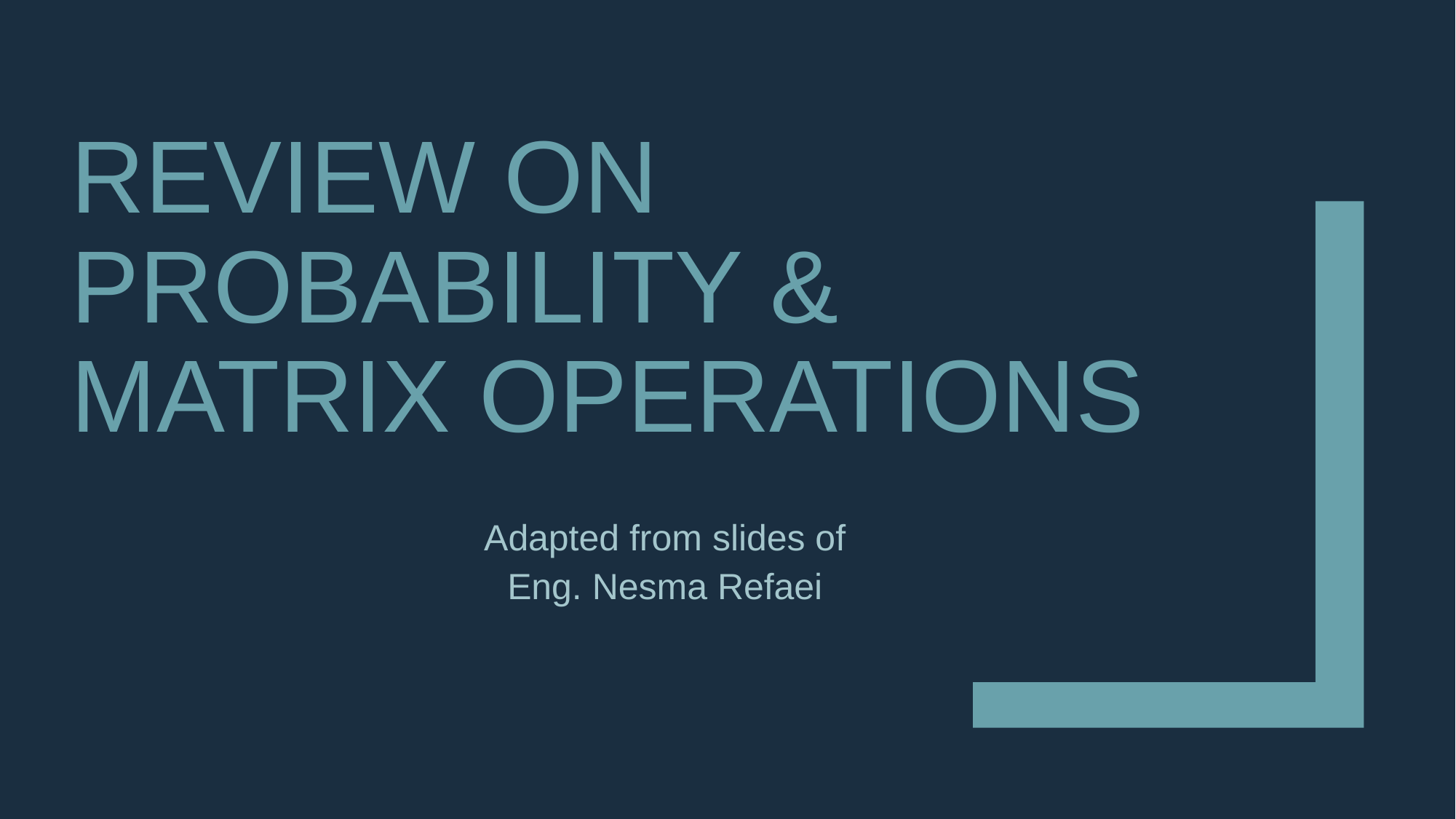

# REVIEW ON PROBABILITY & MATRIX OPERATIONS
Adapted from slides of
Eng. Nesma Refaei